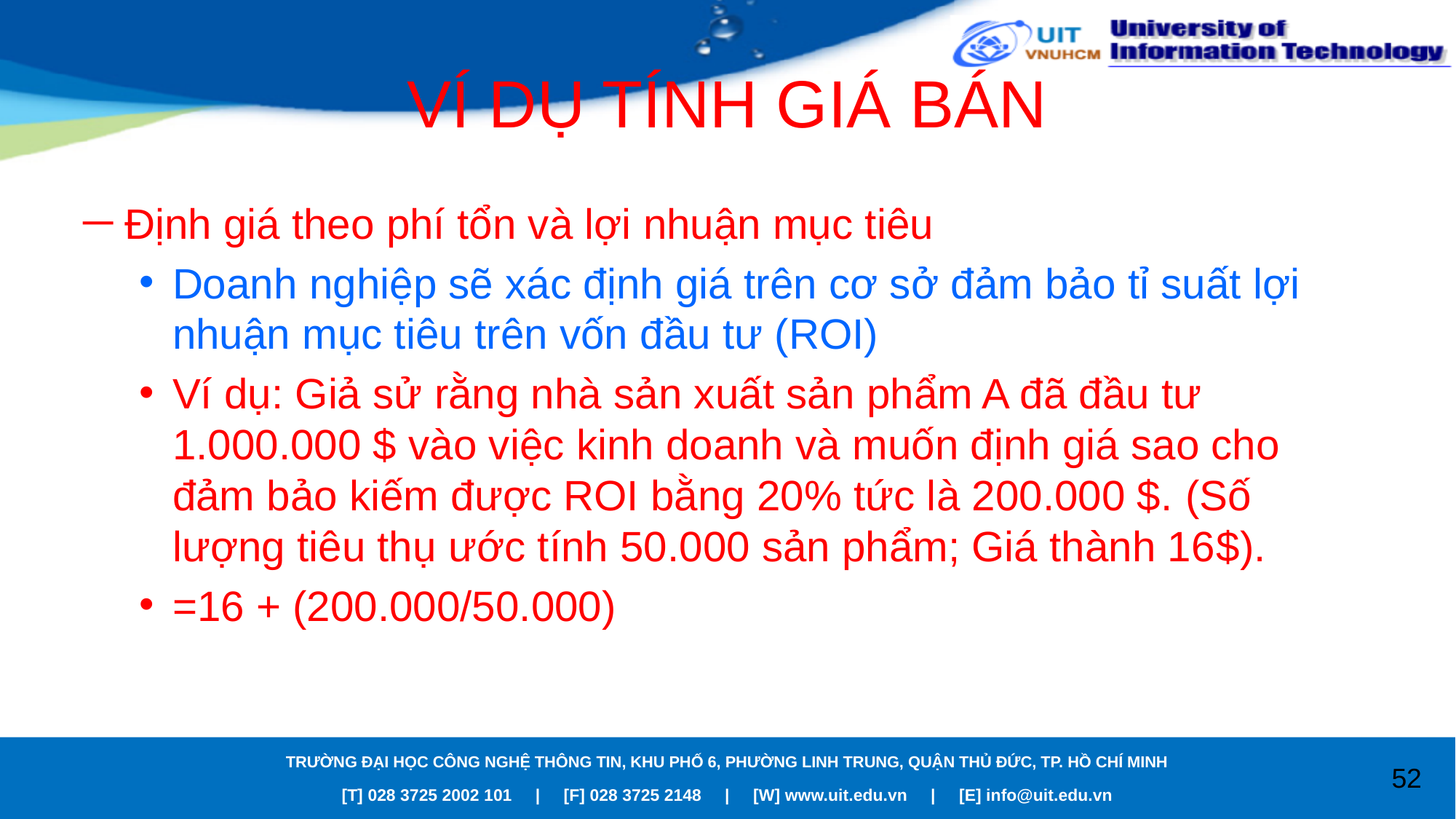

# VÍ DỤ TÍNH GIÁ BÁN
Định giá theo phí tổn và lợi nhuận mục tiêu
Doanh nghiệp sẽ xác định giá trên cơ sở đảm bảo tỉ suất lợi nhuận mục tiêu trên vốn đầu tư (ROI)
Ví dụ: Giả sử rằng nhà sản xuất sản phẩm A đã đầu tư 1.000.000 $ vào việc kinh doanh và muốn định giá sao cho đảm bảo kiếm được ROI bằng 20% tức là 200.000 $. (Số lượng tiêu thụ ước tính 50.000 sản phẩm; Giá thành 16$).
=16 + (200.000/50.000)